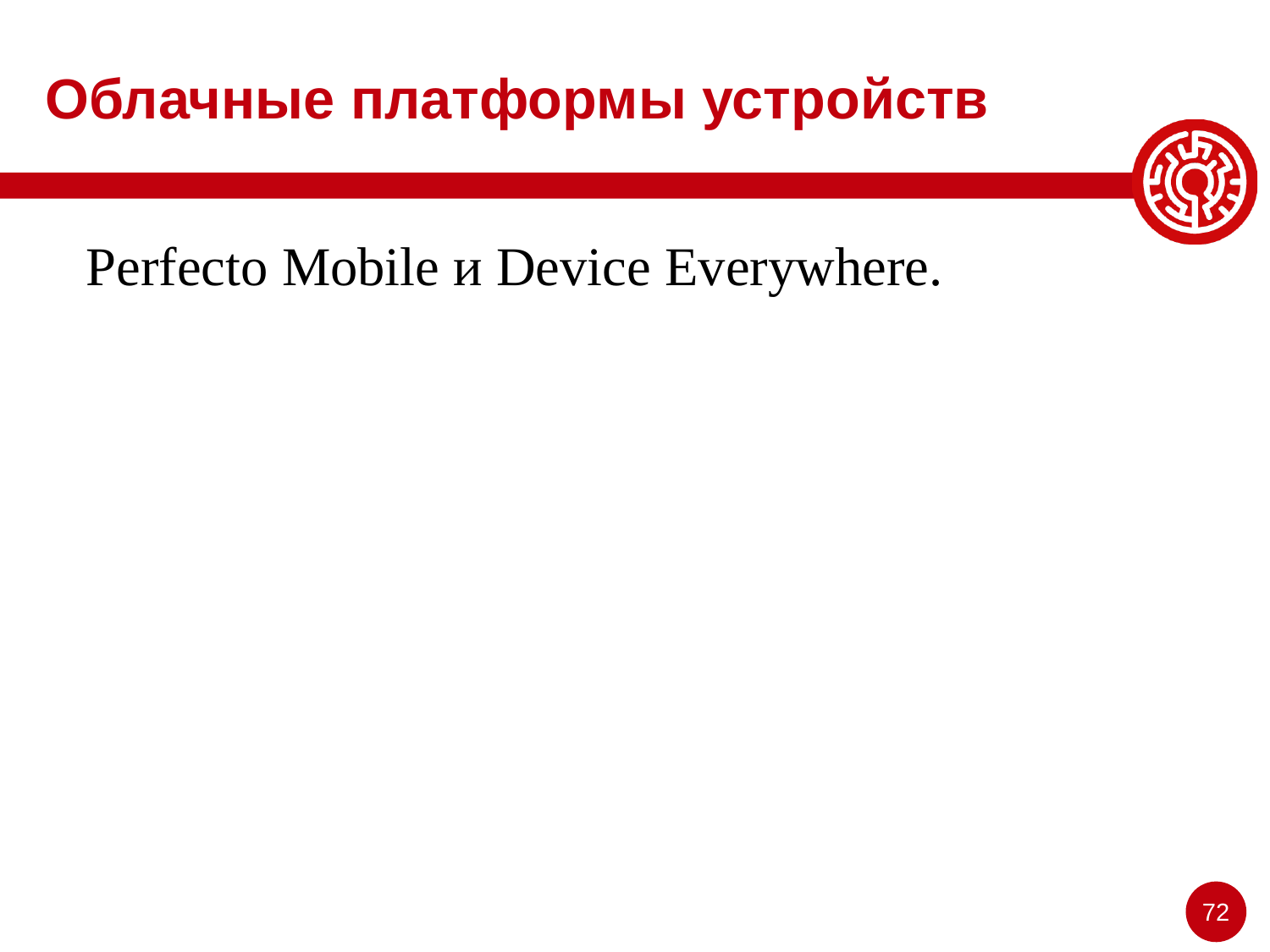

# Облачные платформы устройств
 Perfecto Mobile и Device Everywhere.
72